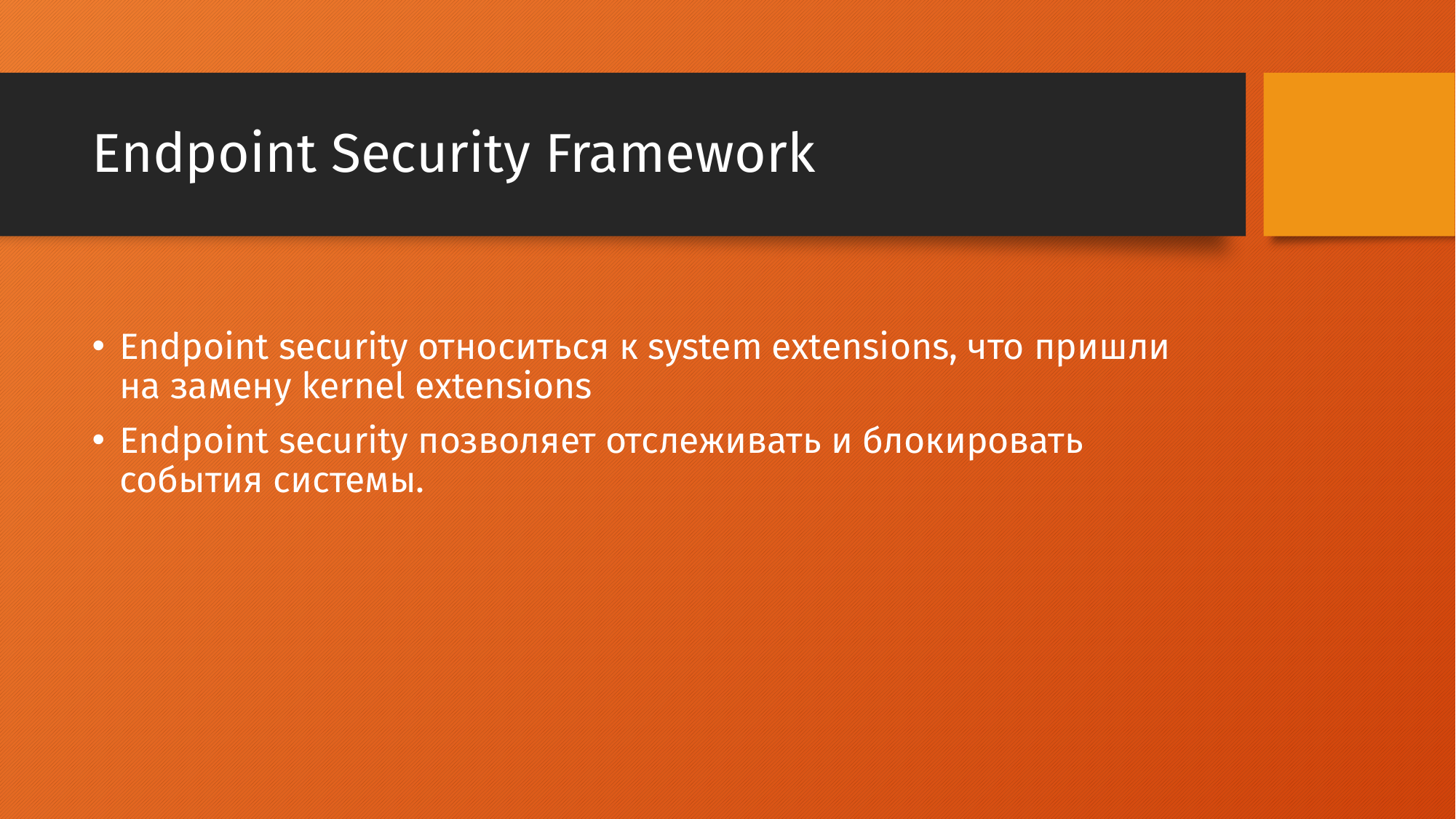

# Endpoint Security Framework
Endpoint security относиться к system extensions, что пришли на замену kernel extensions
Endpoint security позволяет отслеживать и блокировать события системы.